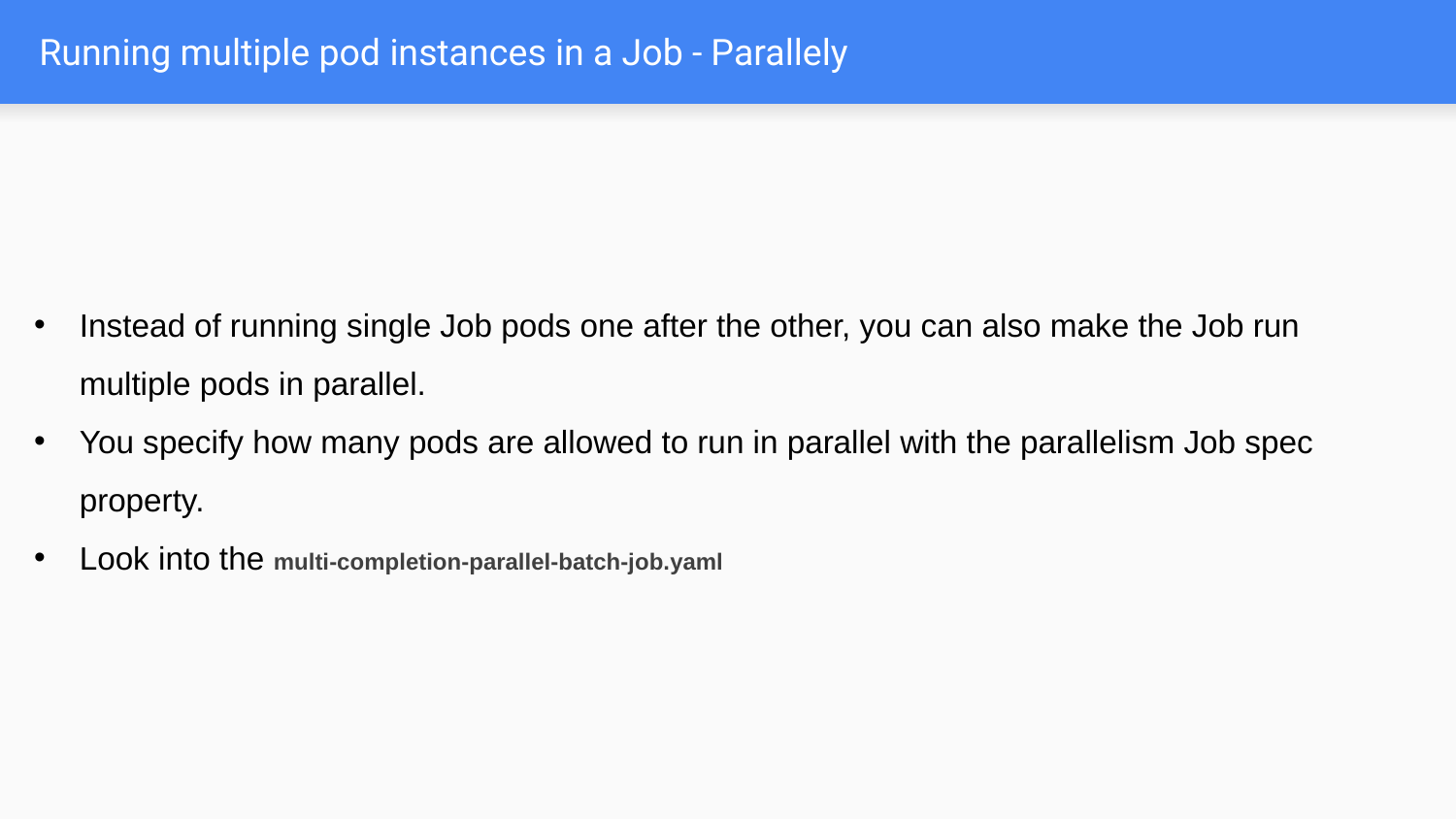

# Running multiple pod instances in a Job - Parallely
Instead of running single Job pods one after the other, you can also make the Job run multiple pods in parallel.
You specify how many pods are allowed to run in parallel with the parallelism Job spec property.
Look into the multi-completion-parallel-batch-job.yaml